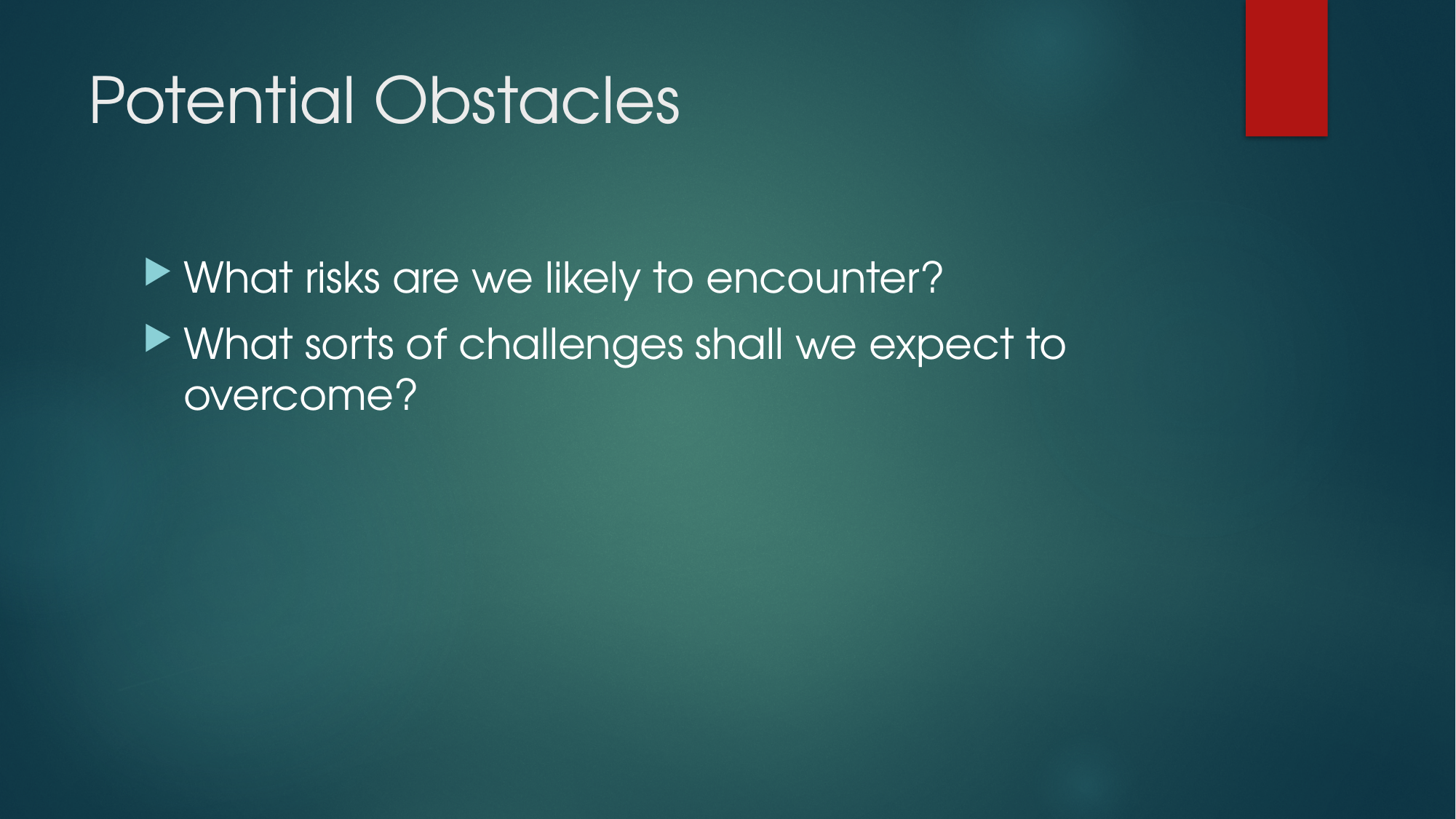

# Potential Obstacles
What risks are we likely to encounter?
What sorts of challenges shall we expect to overcome?